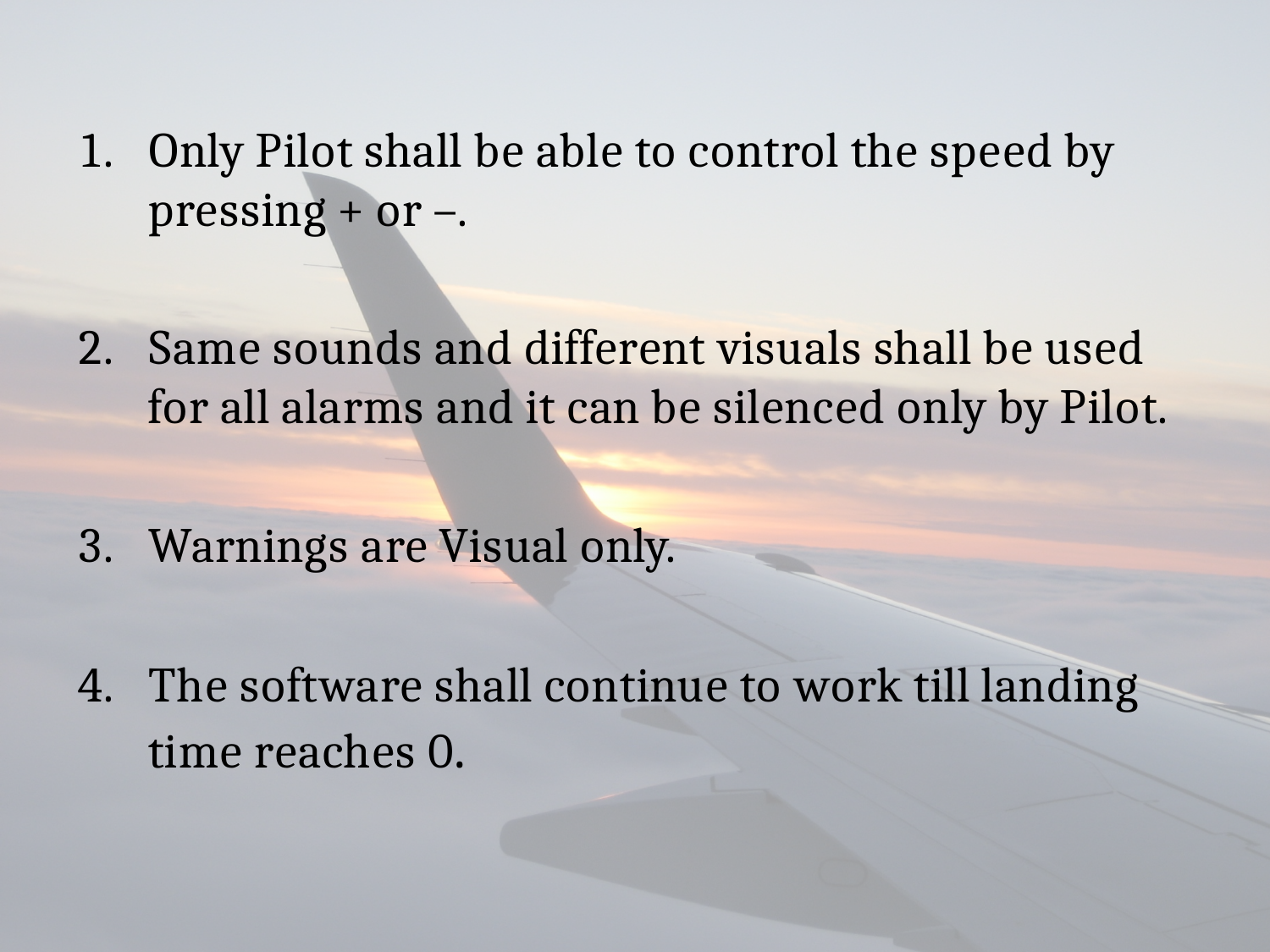

Only Pilot shall be able to control the speed by pressing + or –.

Same sounds and different visuals shall be used for all alarms and it can be silenced only by Pilot.

Warnings are Visual only.

The software shall continue to work till landing time reaches 0.